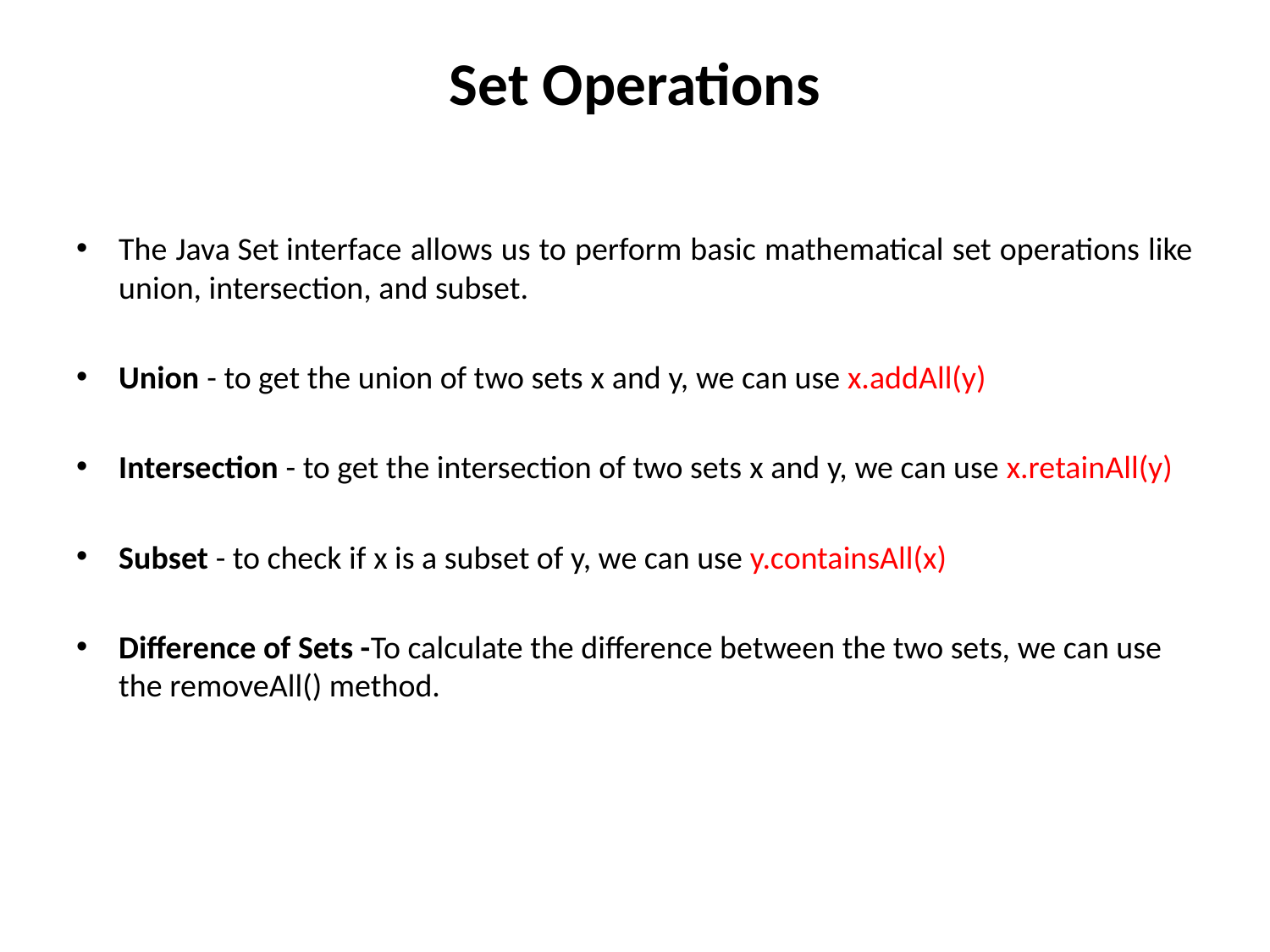

# Set Operations
The Java Set interface allows us to perform basic mathematical set operations like union, intersection, and subset.

Union - to get the union of two sets x and y, we can use x.addAll(y)

Intersection - to get the intersection of two sets x and y, we can use x.retainAll(y)

Subset - to check if x is a subset of y, we can use y.containsAll(x)

Difference of Sets -To calculate the difference between the two sets, we can use the removeAll() method.